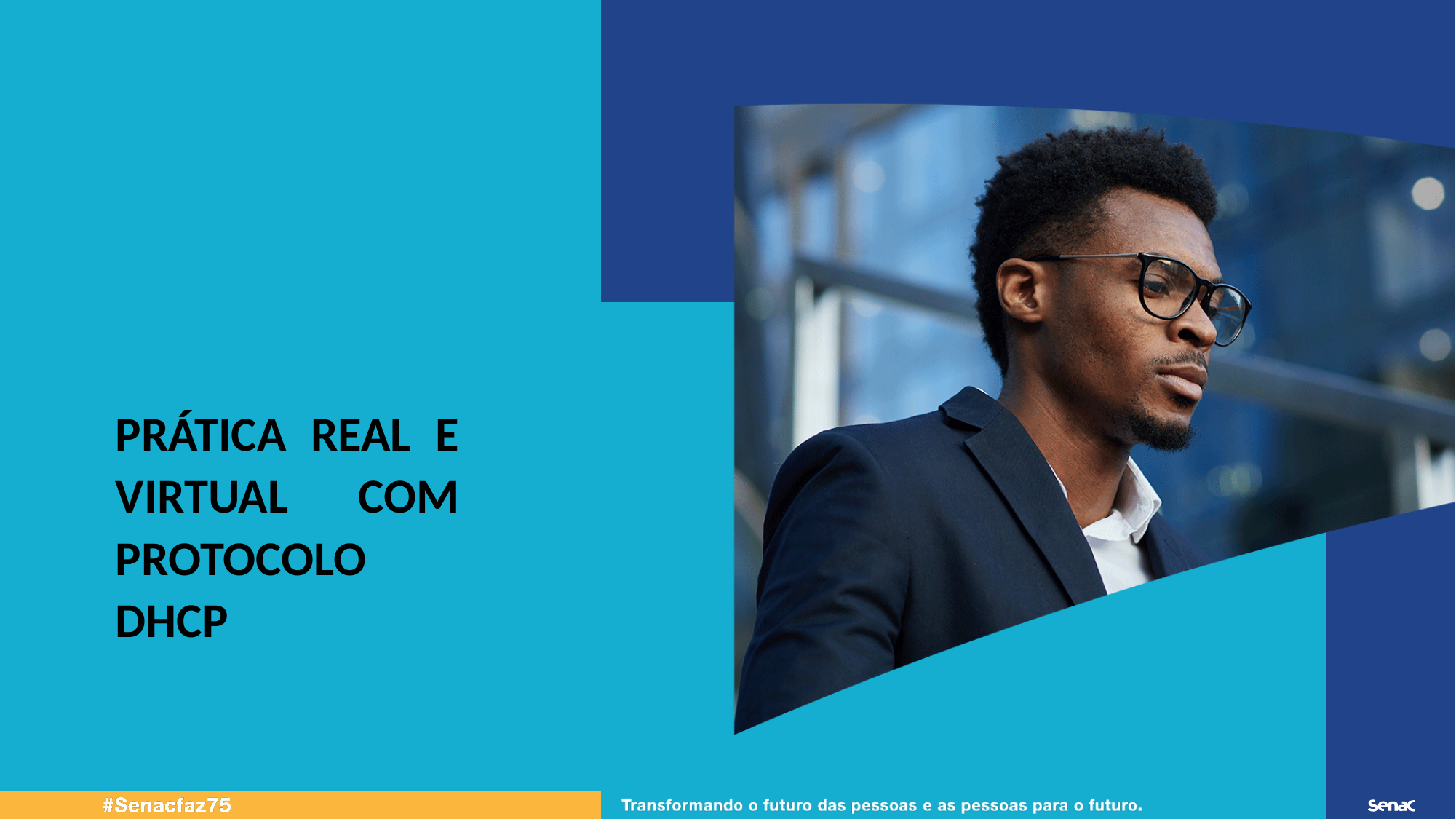

PRÁTICA REAL E VIRTUAL COM PROTOCOLO DHCP